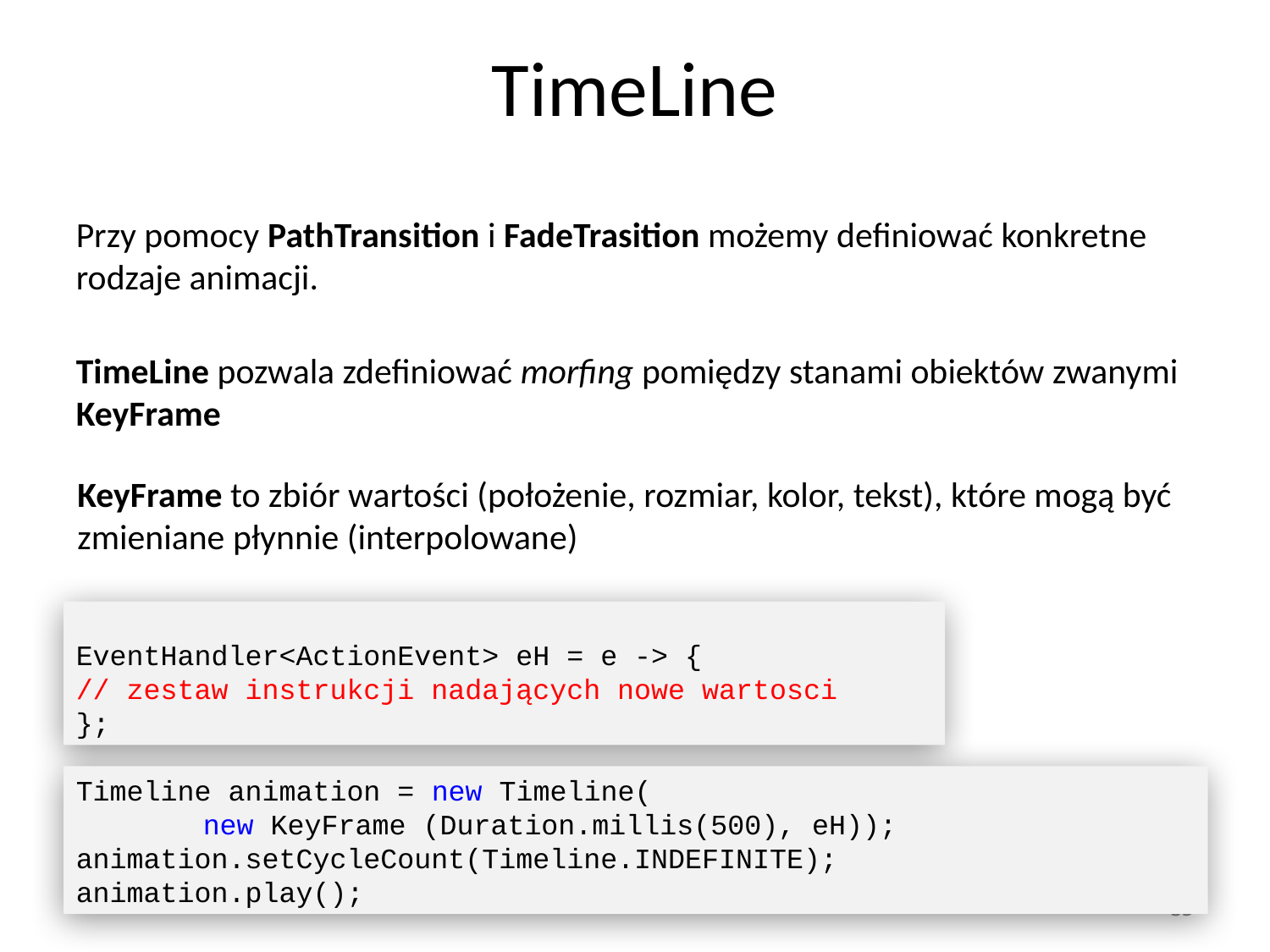

# TimeLine
Przy pomocy PathTransition i FadeTrasition możemy definiować konkretne rodzaje animacji.
TimeLine pozwala zdefiniować morfing pomiędzy stanami obiektów zwanymi KeyFrame
KeyFrame to zbiór wartości (położenie, rozmiar, kolor, tekst), które mogą być zmieniane płynnie (interpolowane)

EventHandler<ActionEvent> eH = e -> {
// zestaw instrukcji nadających nowe wartosci
};
Timeline animation = new Timeline(
	new KeyFrame (Duration.millis(500), eH));
animation.setCycleCount(Timeline.INDEFINITE);
animation.play();
53